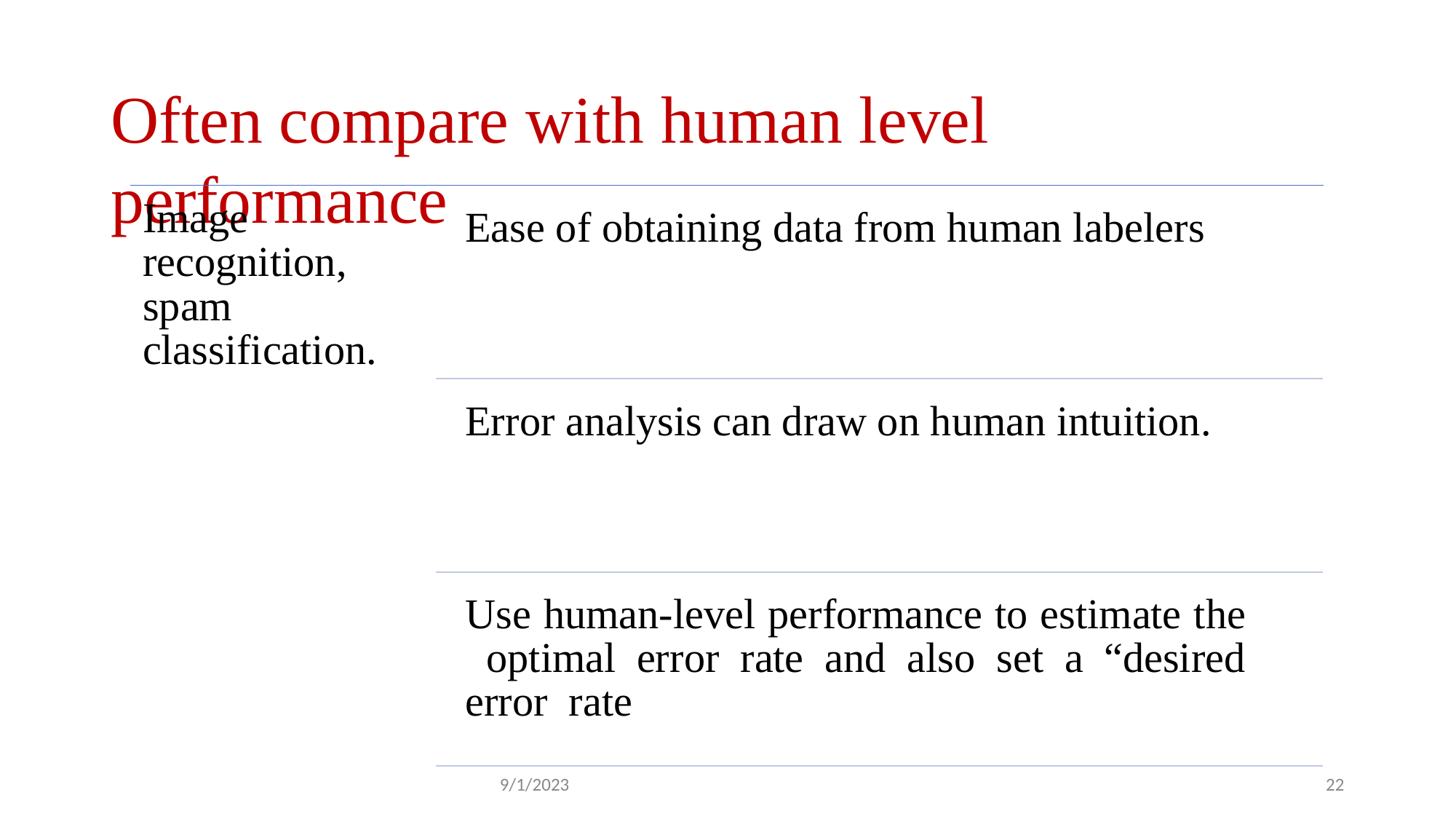

# Often compare with human level performance

Image  recognition,  spam  classification.
Ease of obtaining data from human labelers

Error analysis can draw on human intuition.

Use human-level performance to estimate the  optimal error rate and also set a “desired error  rate

9/1/2023
22